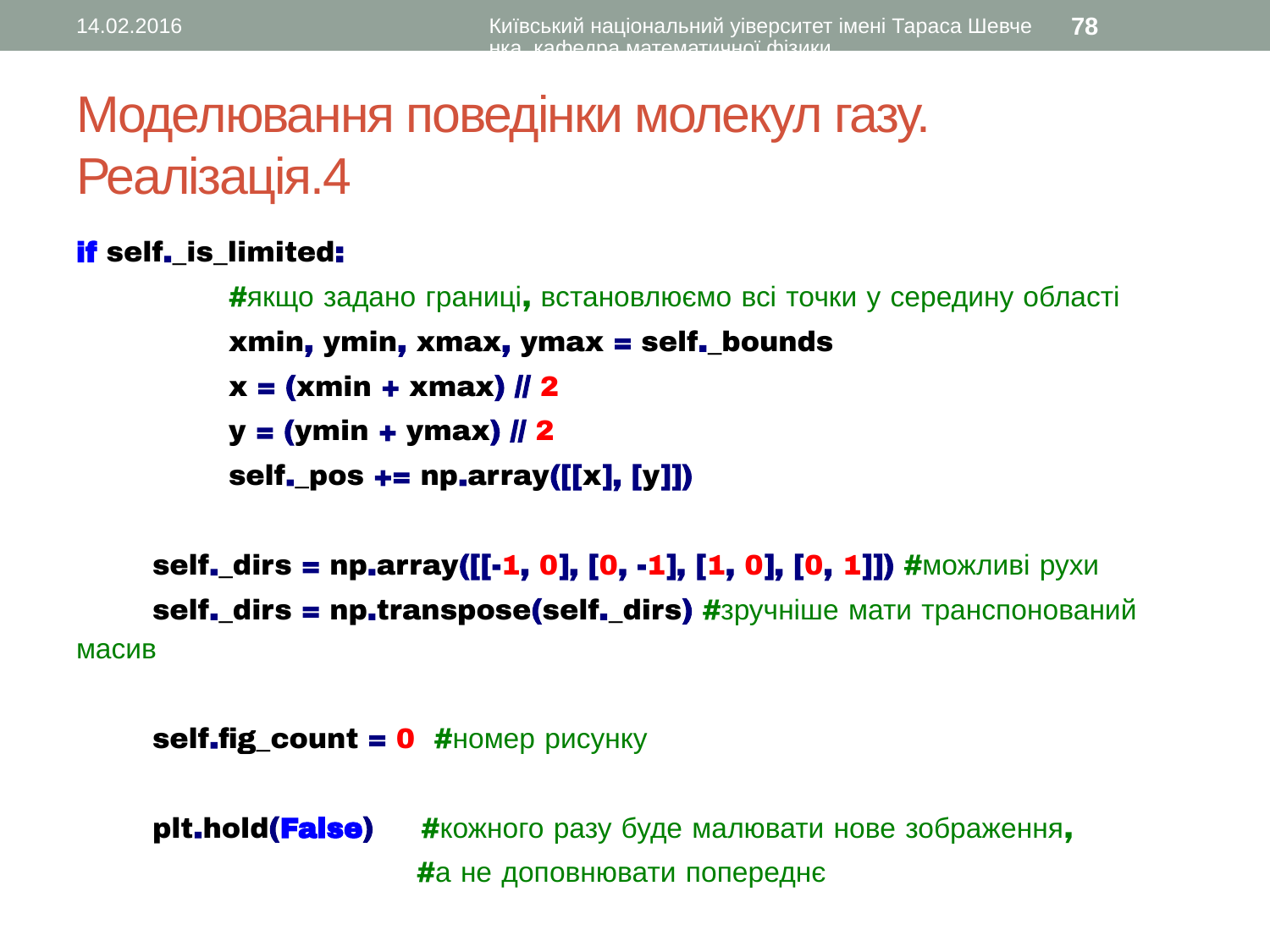

14.02.2016
Київський національний уіверситет імені Тараса Шевченка, кафедра математичної фізики
78
# Моделювання поведінки молекул газу. Реалізація.4
if self._is_limited:
                #якщо задано границі, встановлюємо всі точки у середину області
                xmin, ymin, xmax, ymax = self._bounds
                x = (xmin + xmax) // 2
                y = (ymin + ymax) // 2
                self._pos += np.array([[x], [y]])

        self._dirs = np.array([[-1, 0], [0, -1], [1, 0], [0, 1]]) #можливі рухи
        self._dirs = np.transpose(self._dirs) #зручніше мати транспонований масив

        self.fig_count = 0  #номер рисунку

        plt.hold(False)     #кожного разу буде малювати нове зображення,
                            	#а не доповнювати попереднє